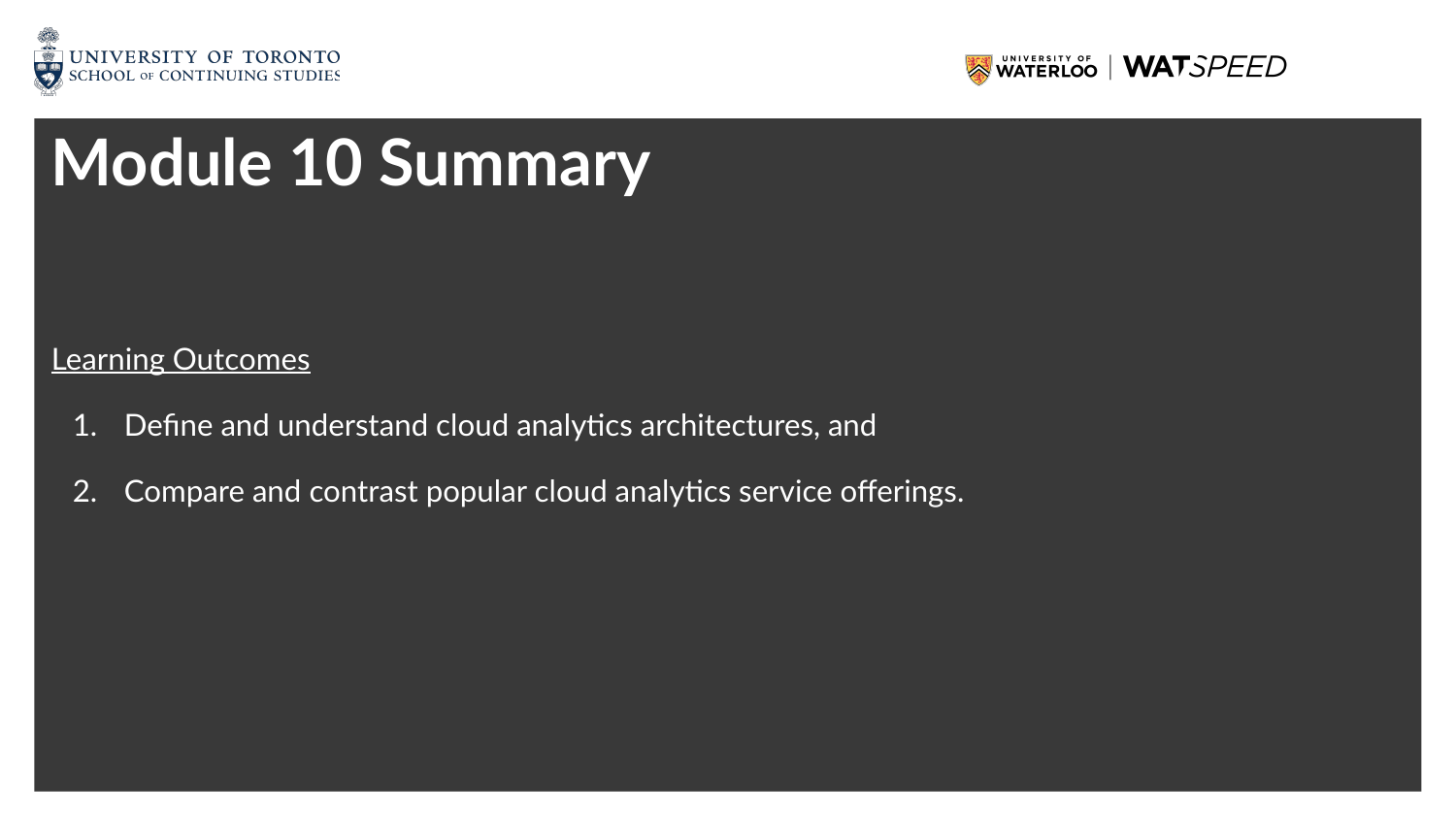

# Module 10 Summary

Learning Outcomes
Define and understand cloud analytics architectures, and
Compare and contrast popular cloud analytics service offerings.